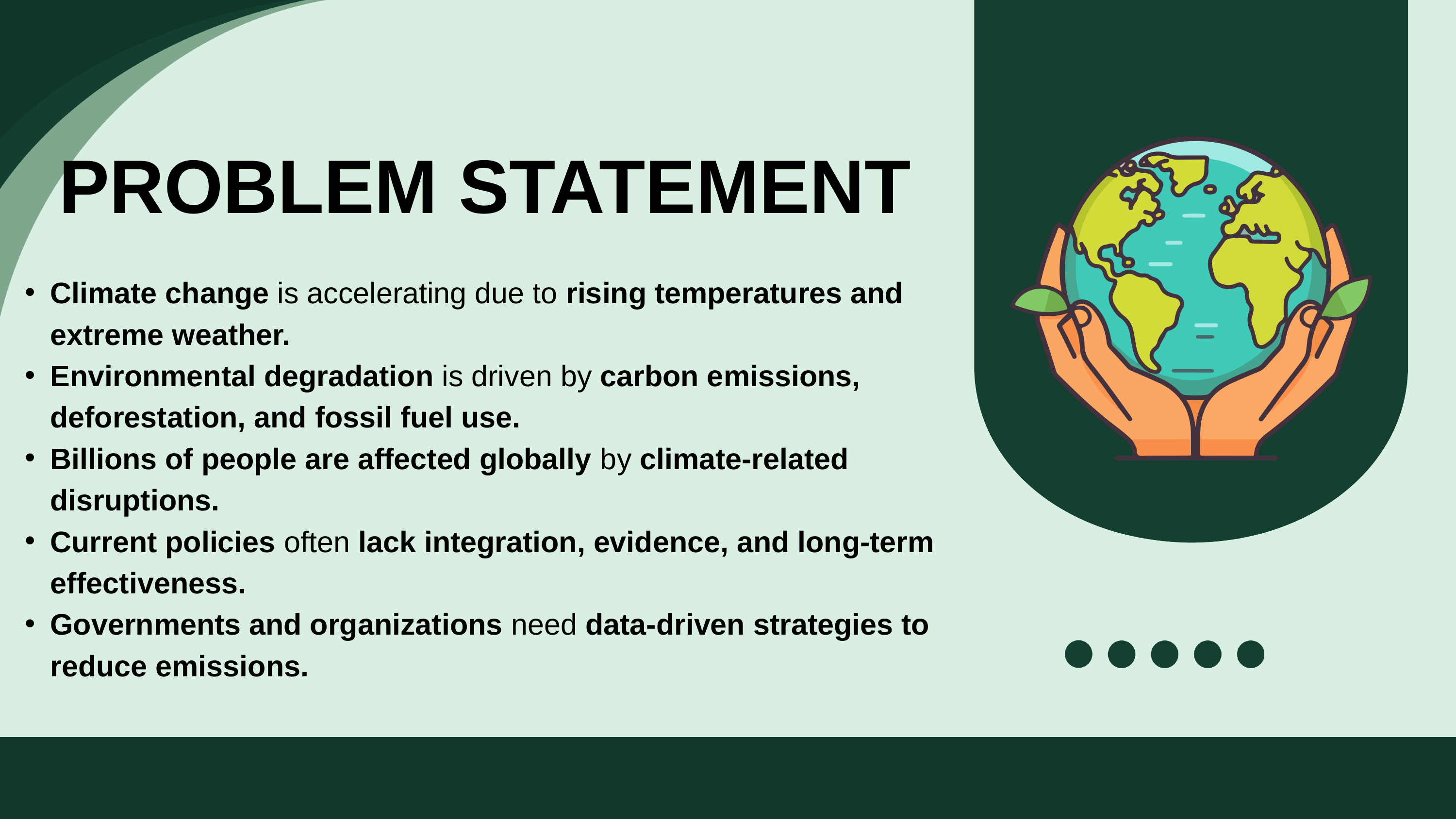

PROBLEM STATEMENT
Climate change is accelerating due to rising temperatures and extreme weather.
Environmental degradation is driven by carbon emissions, deforestation, and fossil fuel use.
Billions of people are affected globally by climate-related disruptions.
Current policies often lack integration, evidence, and long-term effectiveness.
Governments and organizations need data-driven strategies to reduce emissions.